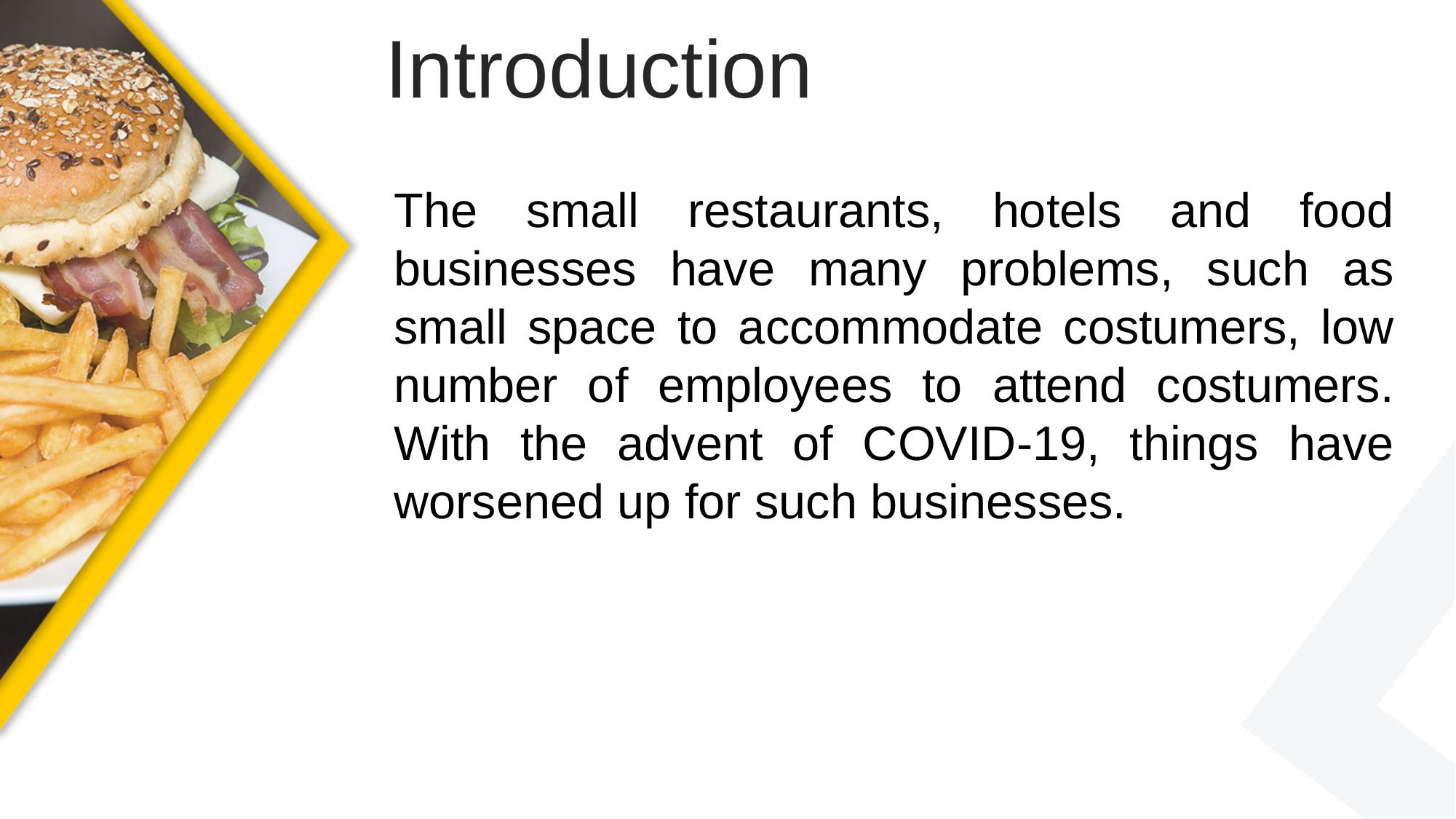

Introduction
The small restaurants, hotels and food businesses have many problems, such as small space to accommodate costumers, low number of employees to attend costumers. With the advent of COVID-19, things have worsened up for such businesses.